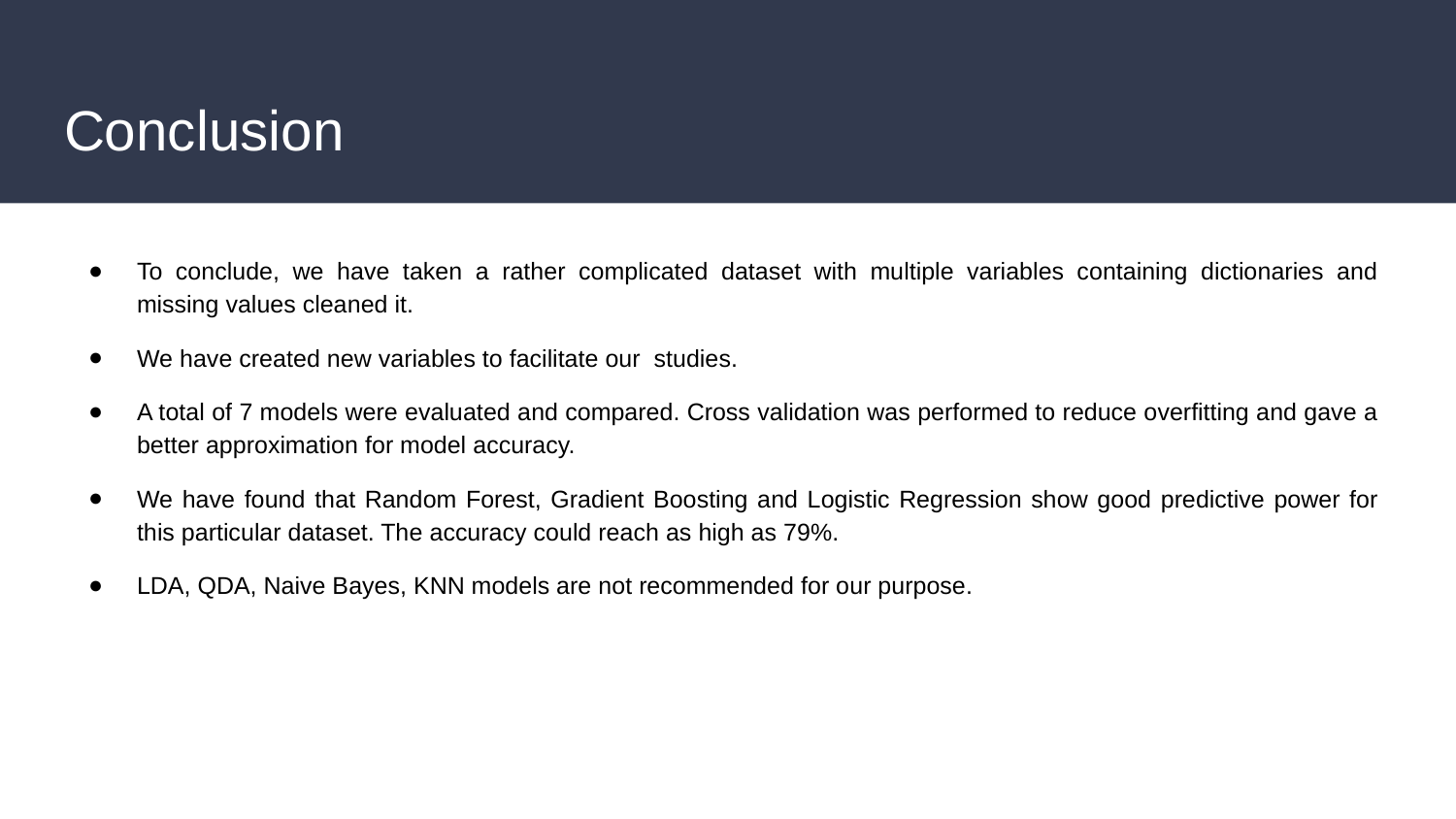

# Conclusion
To conclude, we have taken a rather complicated dataset with multiple variables containing dictionaries and missing values cleaned it.
We have created new variables to facilitate our  studies.
A total of 7 models were evaluated and compared. Cross validation was performed to reduce overfitting and gave a better approximation for model accuracy.
We have found that Random Forest, Gradient Boosting and Logistic Regression show good predictive power for this particular dataset. The accuracy could reach as high as 79%.
LDA, QDA, Naive Bayes, KNN models are not recommended for our purpose.